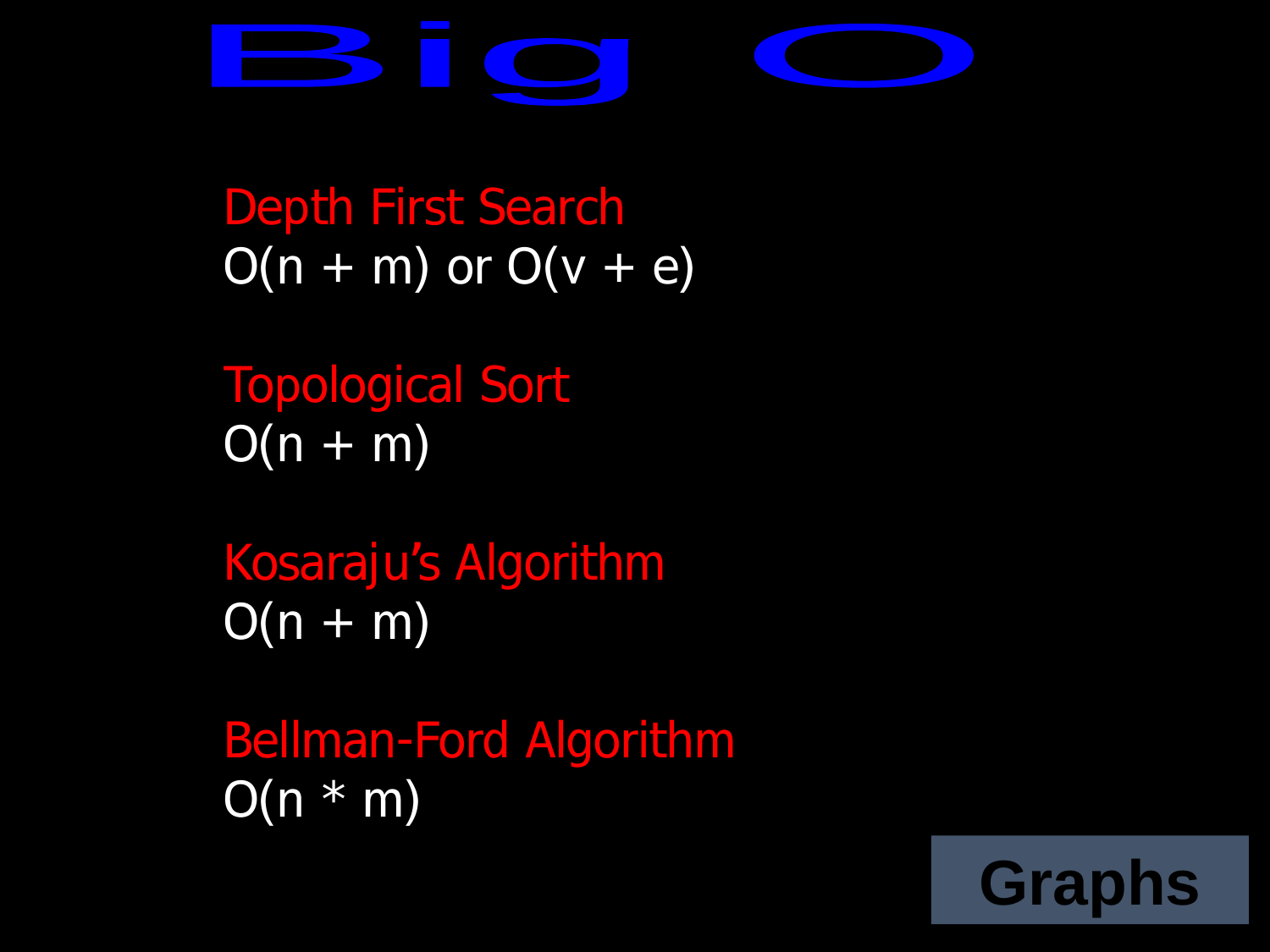

Big O
Depth First Search
O(n + m) or O(v + e)

Topological Sort
O(n + m)

Kosaraju’s Algorithm
O(n + m)

Bellman-Ford Algorithm
O(n * m)